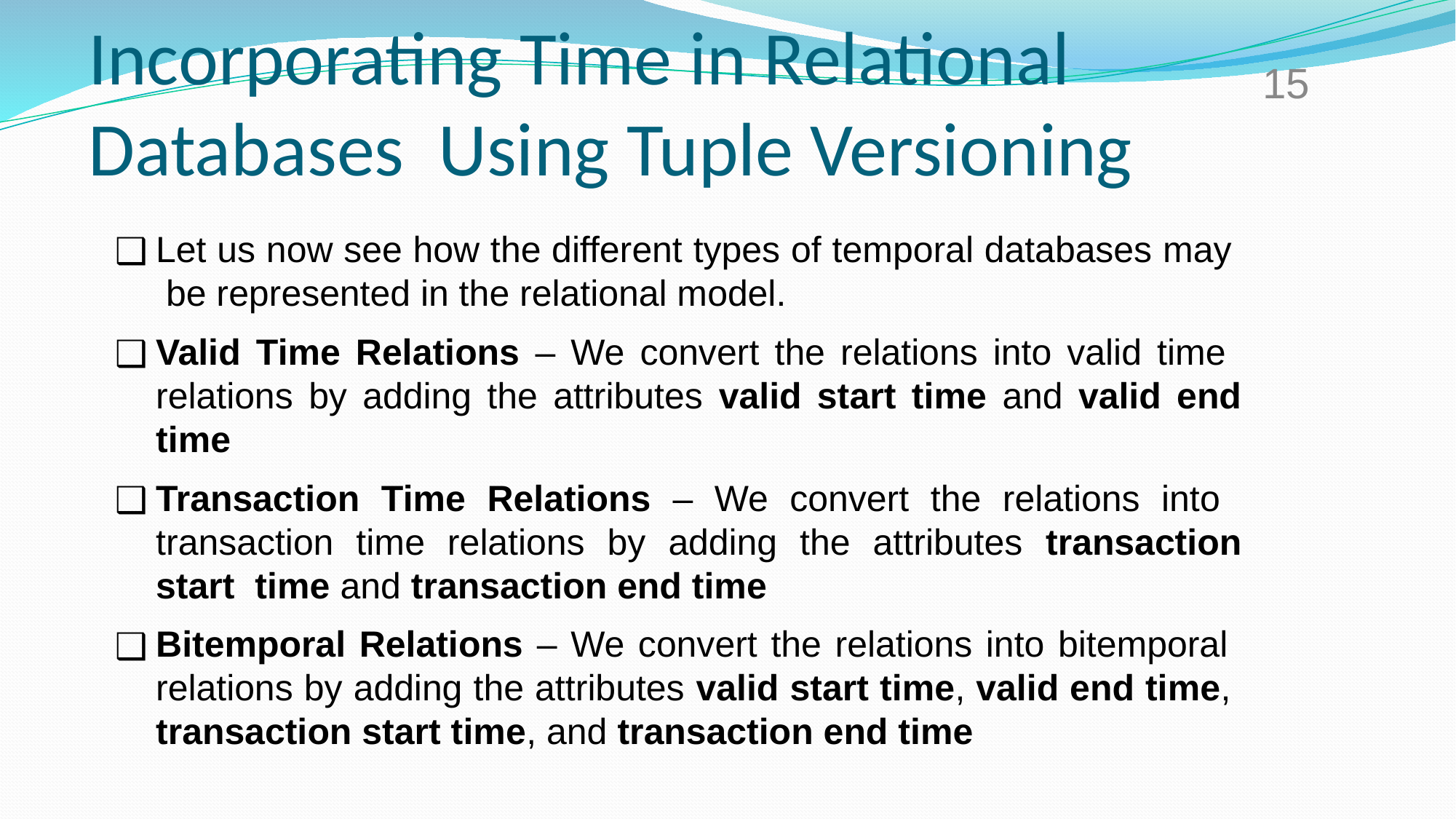

15
# Incorporating Time in Relational Databases  Using Tuple Versioning
Let us now see how the different types of temporal databases may  be represented in the relational model.
Valid Time Relations – We convert the relations into valid time  relations by adding the attributes valid start time and valid end time
Transaction Time Relations – We convert the relations into  transaction time relations by adding the attributes transaction start  time and transaction end time
Bitemporal Relations – We convert the relations into bitemporal  relations by adding the attributes valid start time, valid end time,  transaction start time, and transaction end time